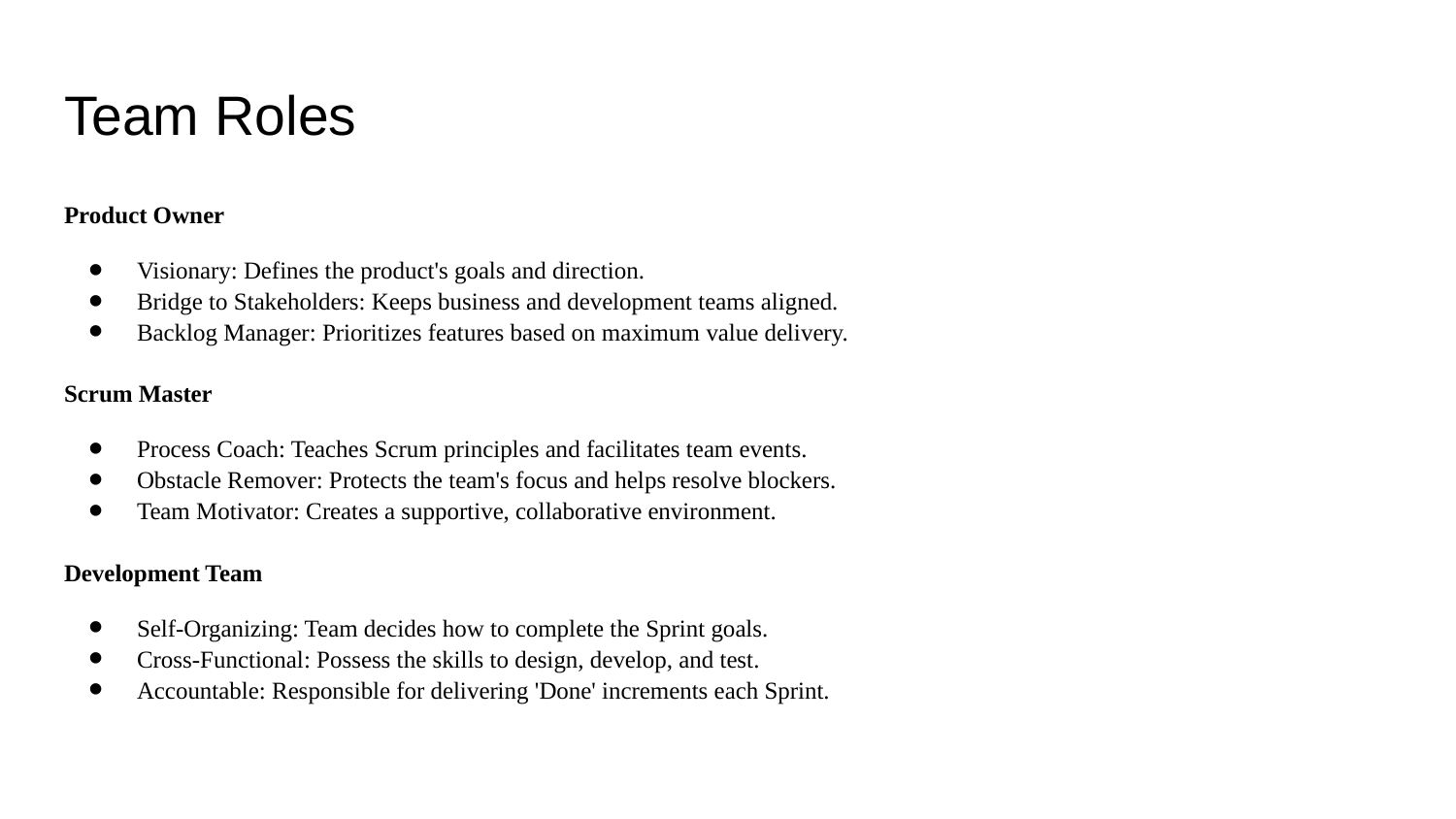

# Team Roles
Product Owner
Visionary: Defines the product's goals and direction.
Bridge to Stakeholders: Keeps business and development teams aligned.
Backlog Manager: Prioritizes features based on maximum value delivery.

Scrum Master
Process Coach: Teaches Scrum principles and facilitates team events.
Obstacle Remover: Protects the team's focus and helps resolve blockers.
Team Motivator: Creates a supportive, collaborative environment.

Development Team
Self-Organizing: Team decides how to complete the Sprint goals.
Cross-Functional: Possess the skills to design, develop, and test.
Accountable: Responsible for delivering 'Done' increments each Sprint.